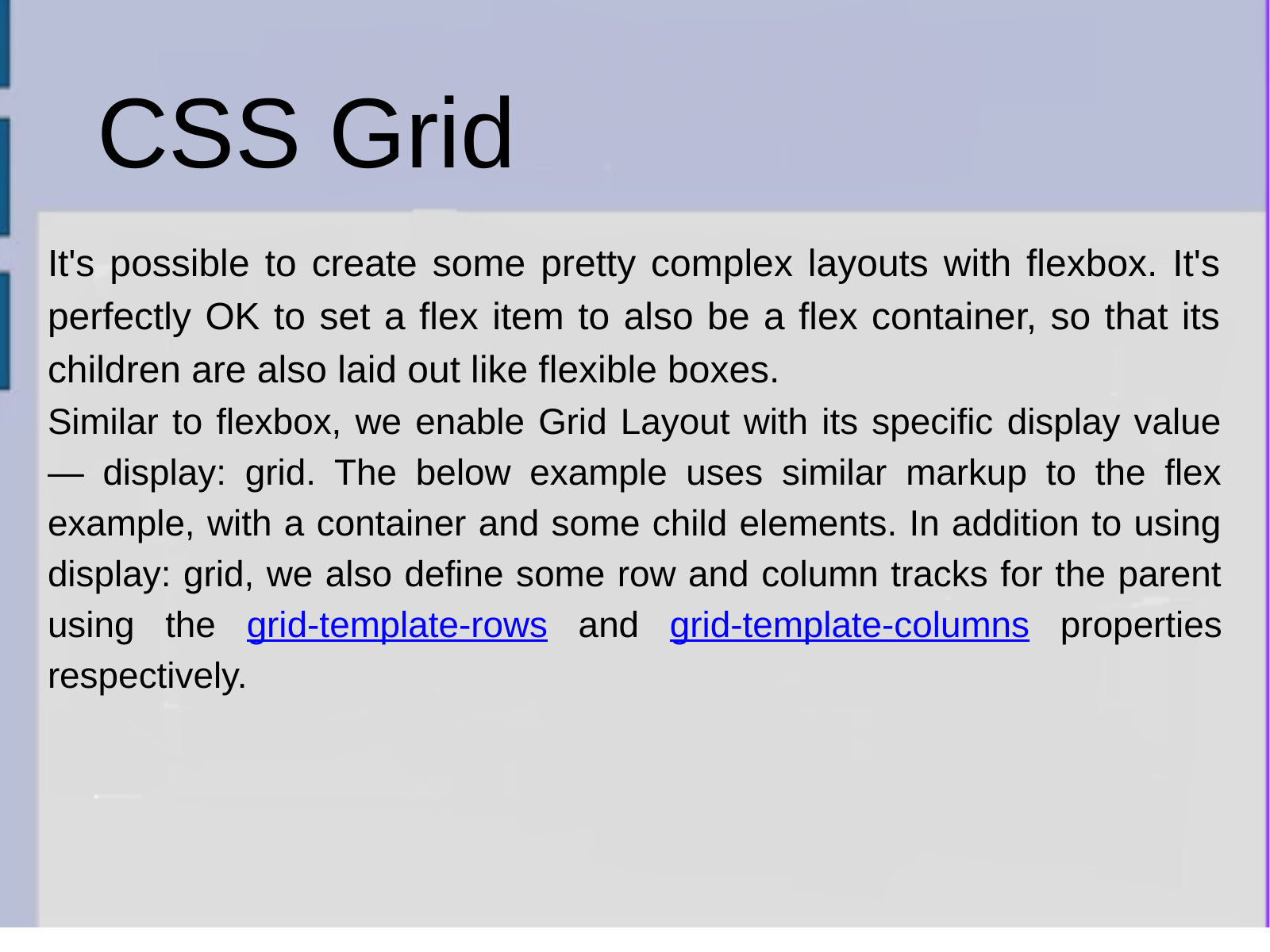

CSS Grid

It's possible to create some pretty complex layouts with flexbox. It's perfectly OK to set a flex item to also be a flex container, so that its children are also laid out like flexible boxes.
Similar to flexbox, we enable Grid Layout with its specific display value — display: grid. The below example uses similar markup to the flex example, with a container and some child elements. In addition to using display: grid, we also define some row and column tracks for the parent using the grid-template-rows and grid-template-columns properties respectively.